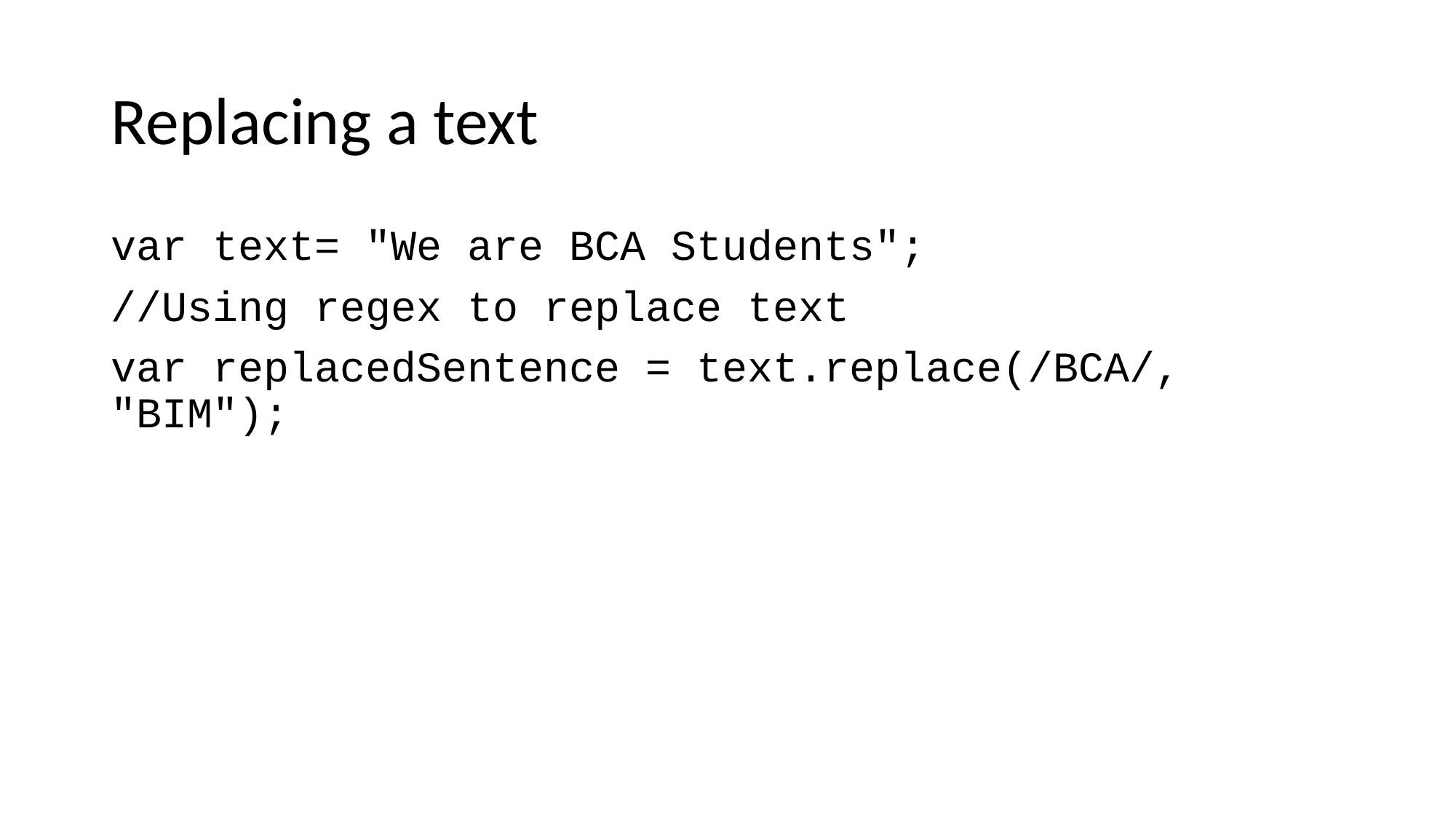

# Replacing a text
var text= "We are BCA Students";
//Using regex to replace text
var replacedSentence = text.replace(/BCA/, "BIM");